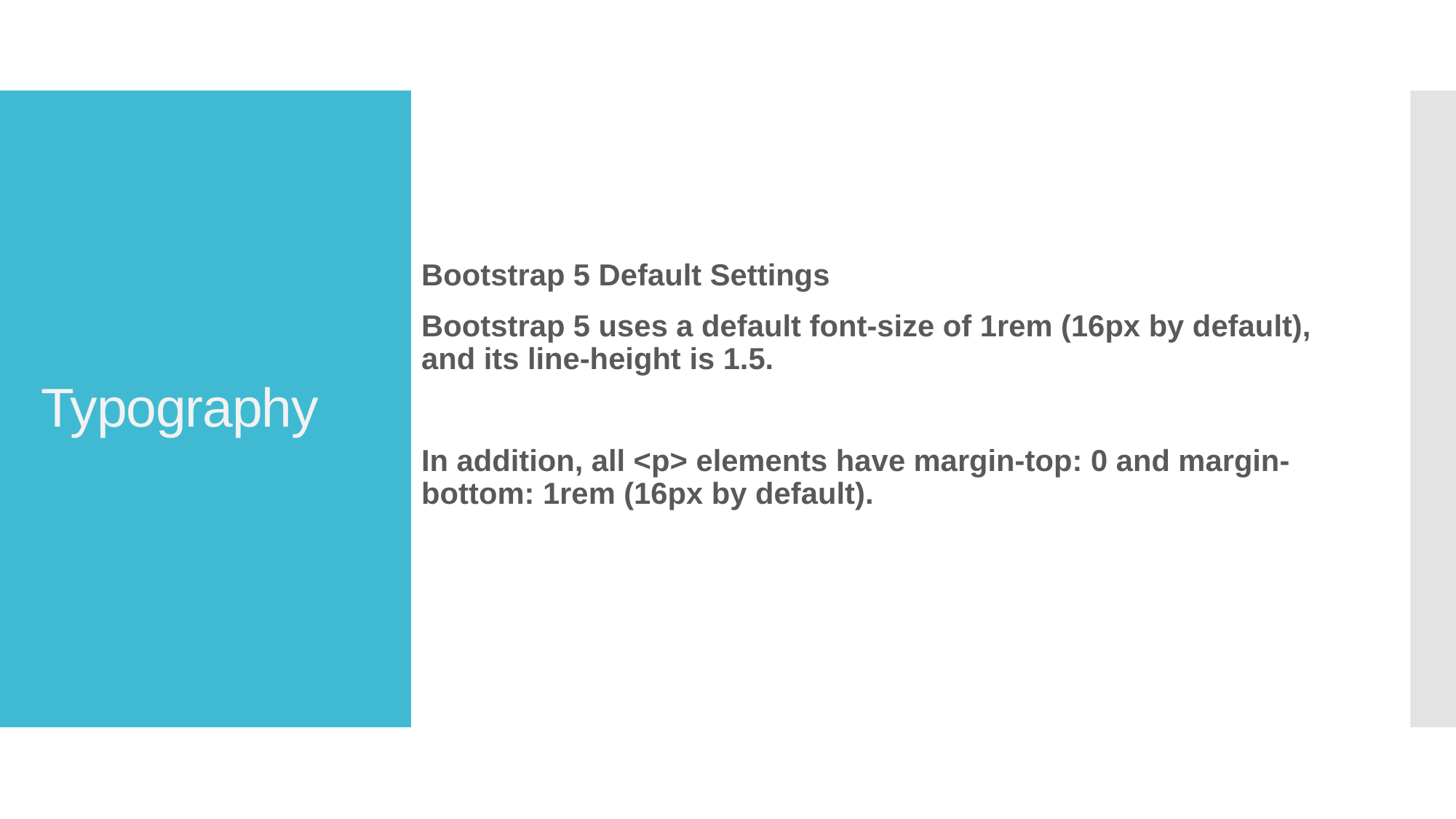

Bootstrap 5 Default Settings
Bootstrap 5 uses a default font-size of 1rem (16px by default), and its line-height is 1.5.

In addition, all <p> elements have margin-top: 0 and margin-bottom: 1rem (16px by default).

# Typography